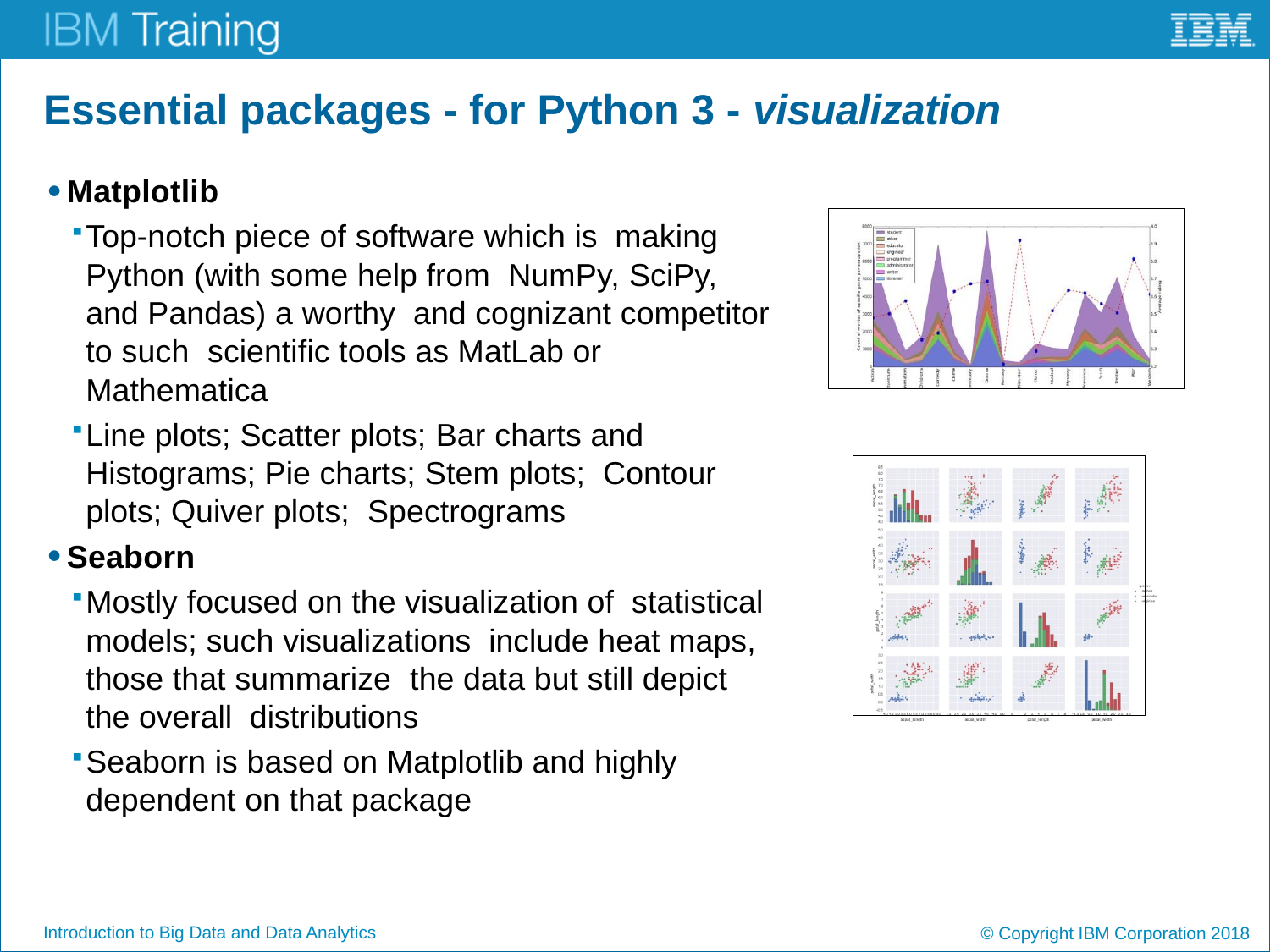

# Essential packages - for Python 3 - visualization
Matplotlib
Top-notch piece of software which is  making Python (with some help from  NumPy, SciPy, and Pandas) a worthy  and cognizant competitor to such  scientific tools as MatLab or Mathematica
Line plots; Scatter plots; Bar charts and  Histograms; Pie charts; Stem plots;  Contour plots; Quiver plots;  Spectrograms
Seaborn
Mostly focused on the visualization of  statistical models; such visualizations  include heat maps, those that summarize  the data but still depict the overall  distributions
Seaborn is based on Matplotlib and highly dependent on that package